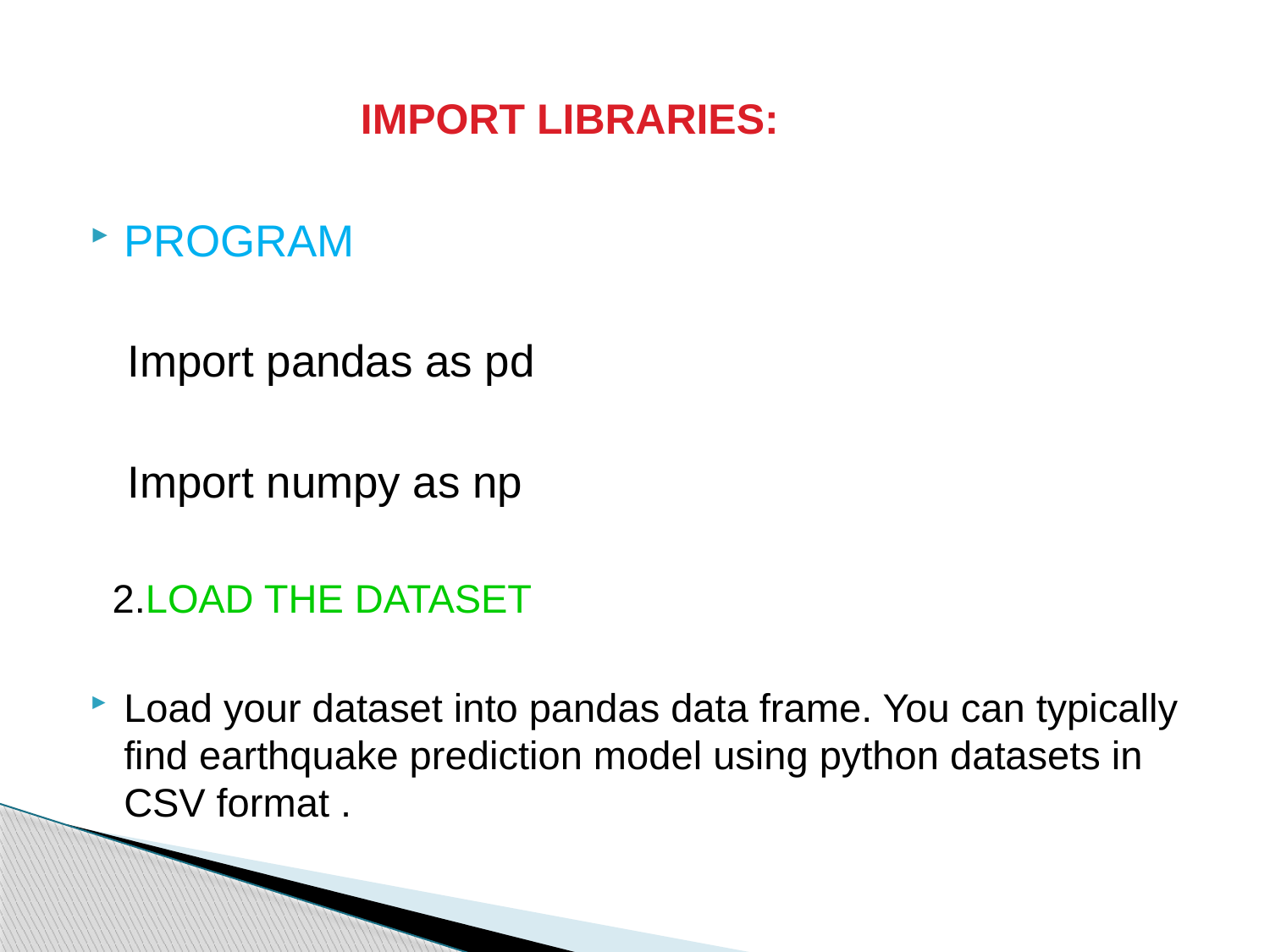

# IMPORT LIBRARIES:
PROGRAM

   Import pandas as pd

   Import numpy as np

  2.LOAD THE DATASET

Load your dataset into pandas data frame. You can typically find earthquake prediction model using python datasets in CSV format .